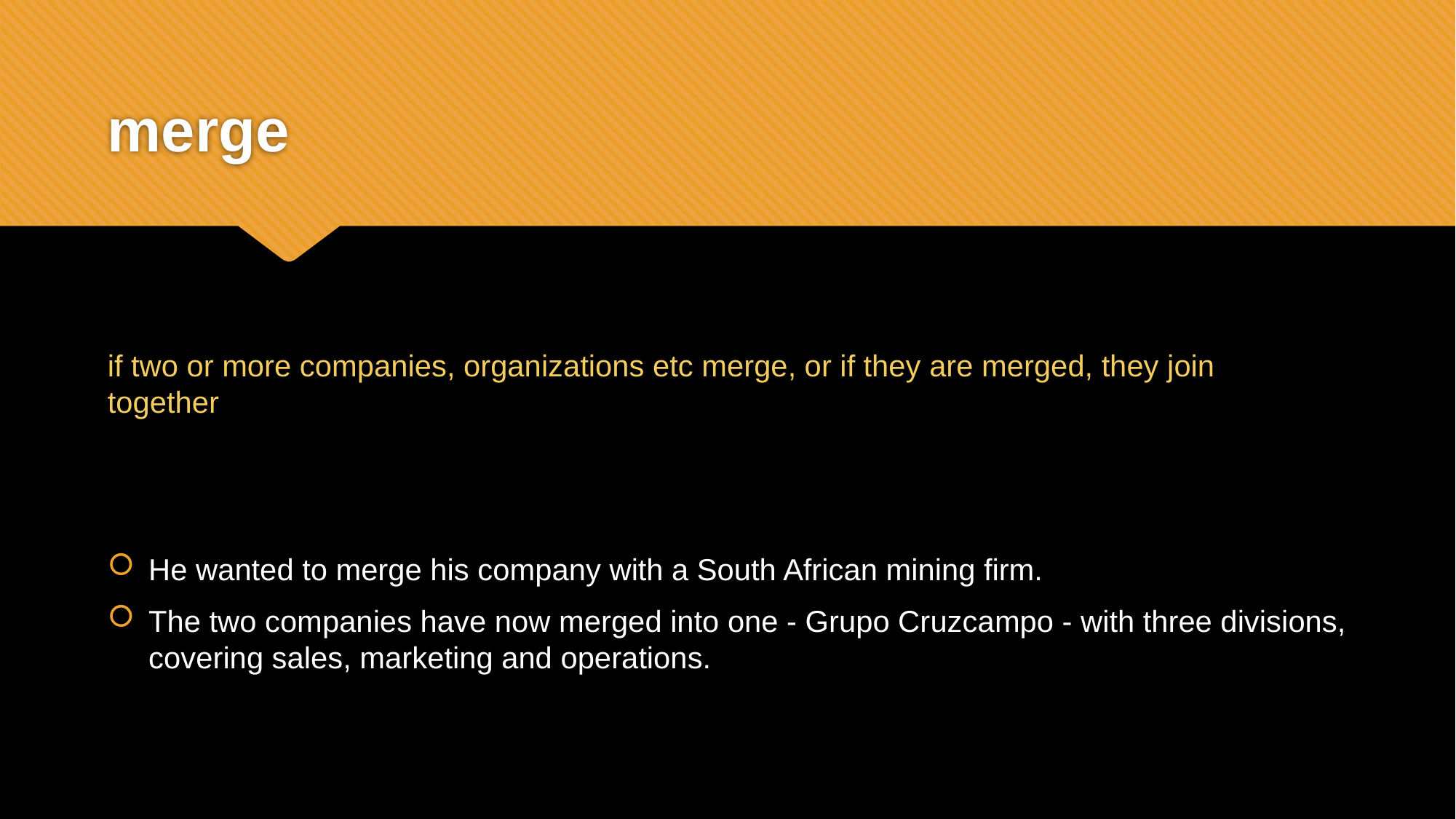

# merge
if two or more companies, organizations etc merge, or if they are merged, they join together
He wanted to merge his company with a South African mining firm.
The two companies have now merged into one - Grupo Cruzcampo - with three divisions, covering sales, marketing and operations.